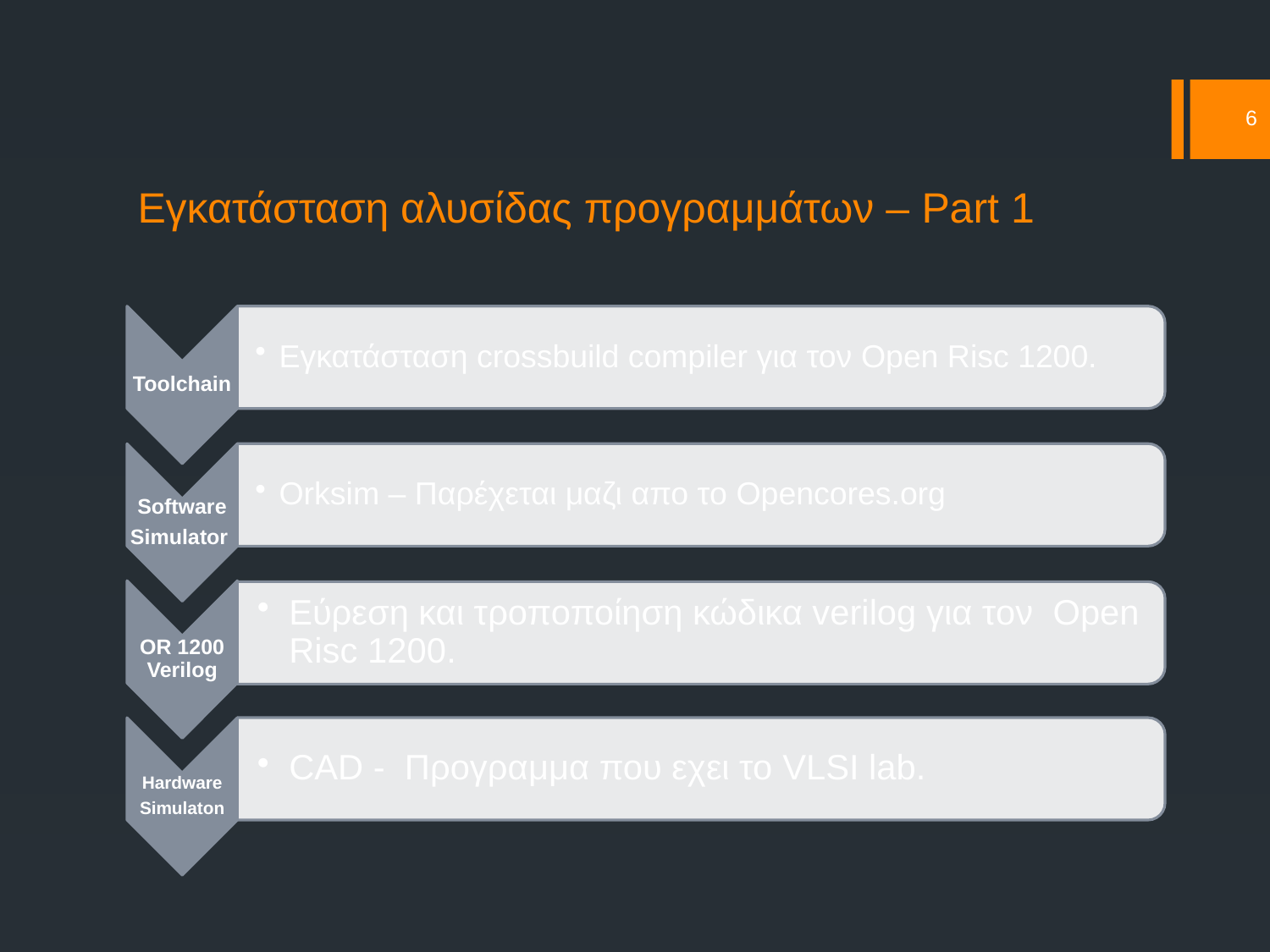

6
# Εγκατάσταση αλυσίδας προγραμμάτων – Part 1
Toolchain
Εγκατάσταση crossbuild compiler για τον Open Risc 1200.
Software
Simulator
Orksim – Παρέχεται μαζι απο το Opencores.org
OR 1200 Verilog
Εύρεση και τροποποίηση κώδικα verilog για τον  Open Risc 1200.
Hardware
Simulaton
CAD -  Προγραμμα που εχει το VLSI lab.